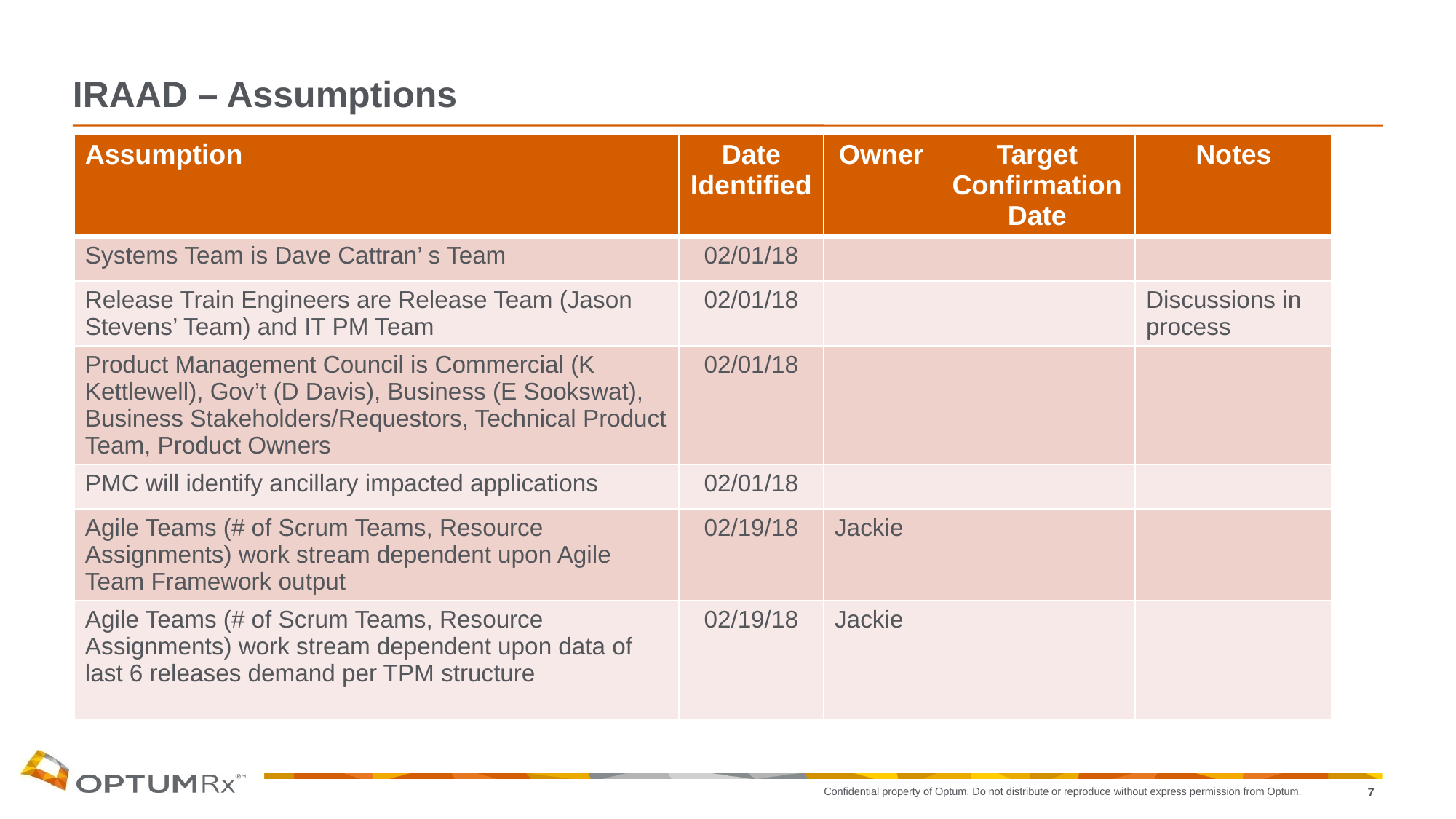

# IRAAD – Assumptions
| Assumption | Date Identified | Owner | Target Confirmation Date | Notes |
| --- | --- | --- | --- | --- |
| Systems Team is Dave Cattran’ s Team | 02/01/18 |  |  |  |
| Release Train Engineers are Release Team (Jason Stevens’ Team) and IT PM Team | 02/01/18 |  |  | Discussions in process |
| Product Management Council is Commercial (K Kettlewell), Gov’t (D Davis), Business (E Sookswat), Business Stakeholders/Requestors, Technical Product Team, Product Owners | 02/01/18 |  |  |  |
| PMC will identify ancillary impacted applications | 02/01/18 |  |  |  |
| Agile Teams (# of Scrum Teams, Resource Assignments) work stream dependent upon Agile Team Framework output | 02/19/18 | Jackie |  |  |
| Agile Teams (# of Scrum Teams, Resource Assignments) work stream dependent upon data of last 6 releases demand per TPM structure | 02/19/18 | Jackie |  |  |